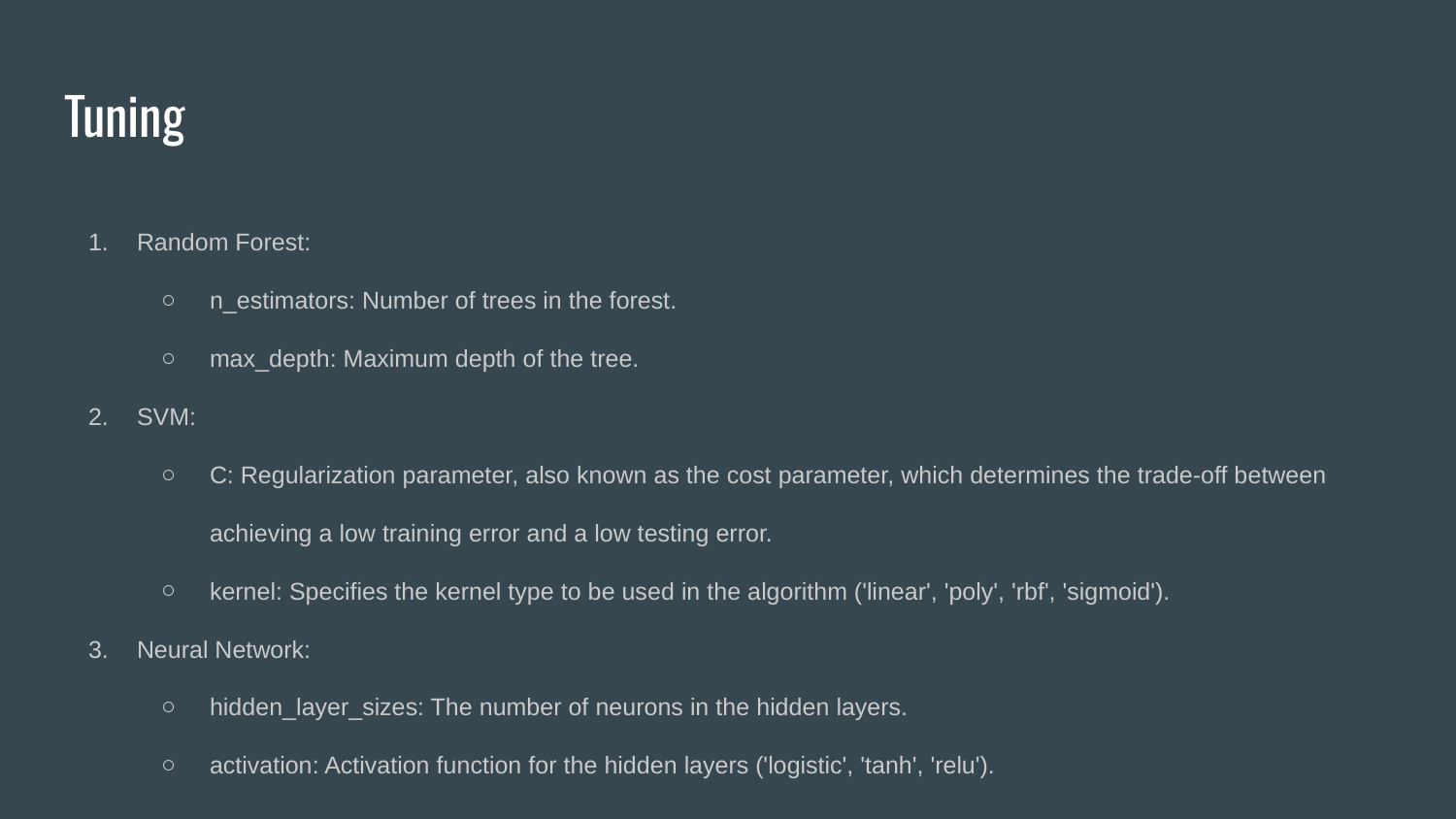

# Tuning
Random Forest:
n_estimators: Number of trees in the forest.
max_depth: Maximum depth of the tree.
SVM:
C: Regularization parameter, also known as the cost parameter, which determines the trade-off between achieving a low training error and a low testing error.
kernel: Specifies the kernel type to be used in the algorithm ('linear', 'poly', 'rbf', 'sigmoid').
Neural Network:
hidden_layer_sizes: The number of neurons in the hidden layers.
activation: Activation function for the hidden layers ('logistic', 'tanh', 'relu').